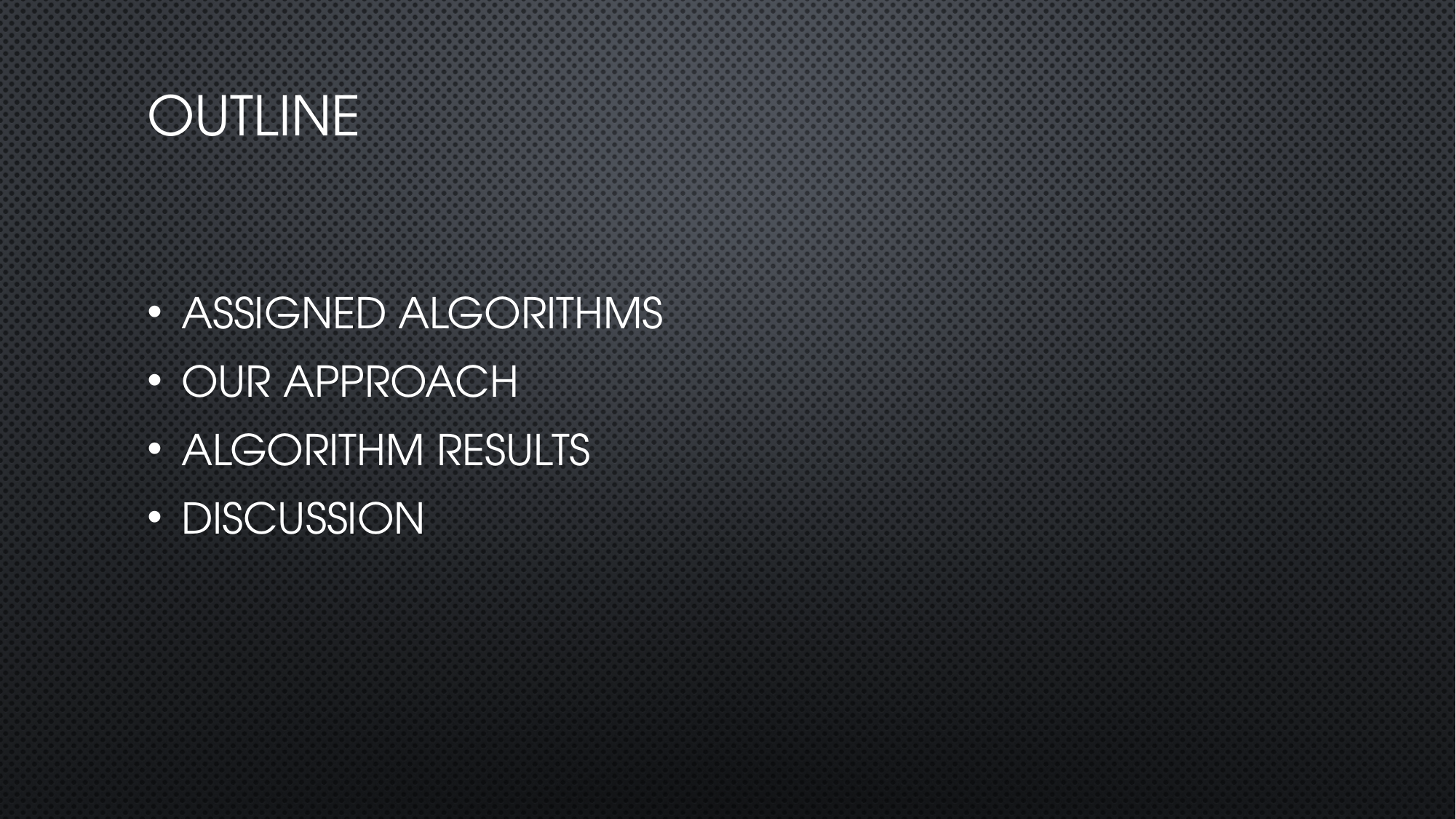

# Outline
Assigned Algorithms
Our approach
Algorithm results
discussion